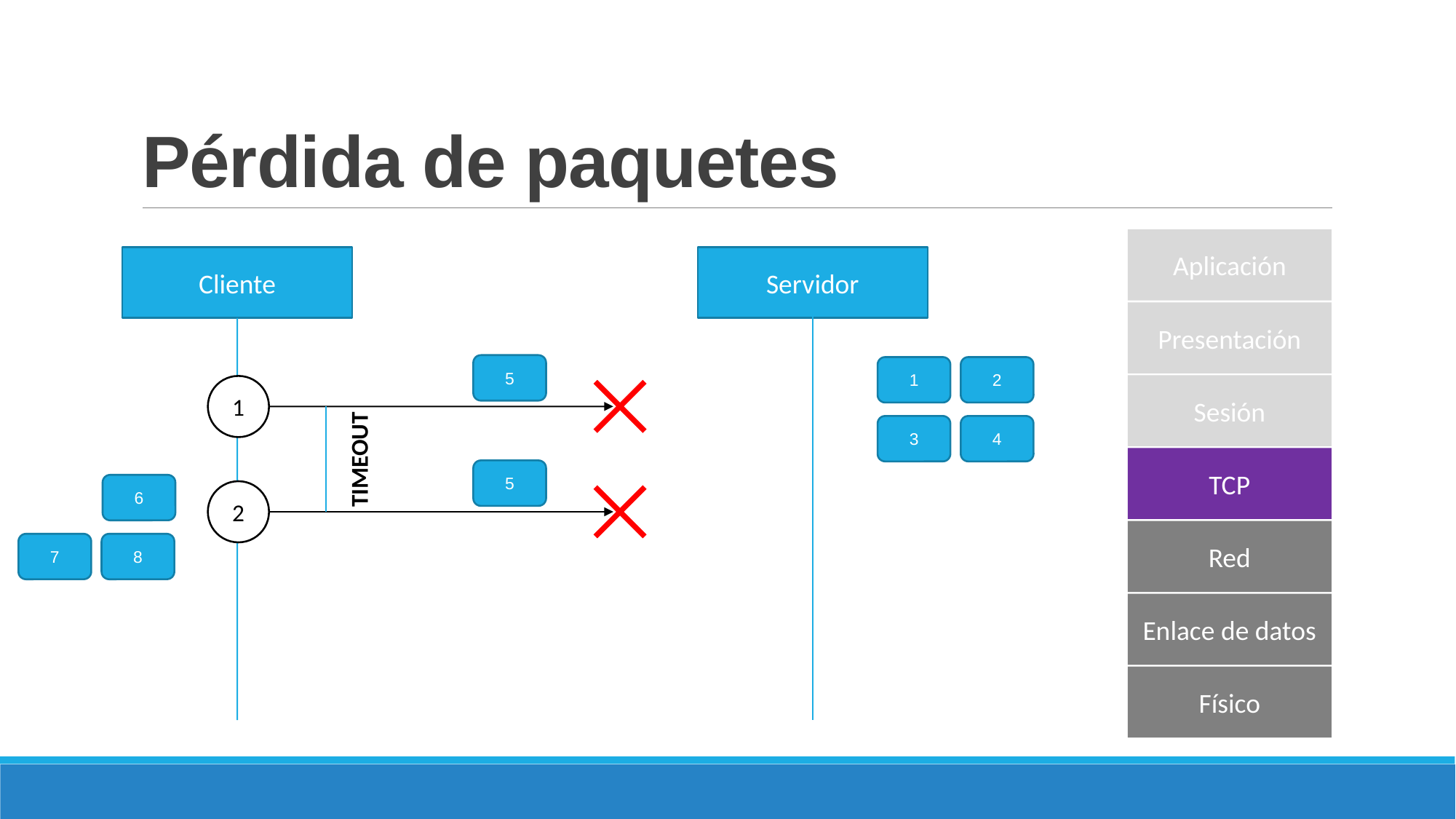

# Pérdida de paquetes
Aplicación
Cliente
Servidor
Presentación
5
1
2

Sesión
1
3
4
TIMEOUT
TCP
5

6
2
Red
7
8
Enlace de datos
Físico